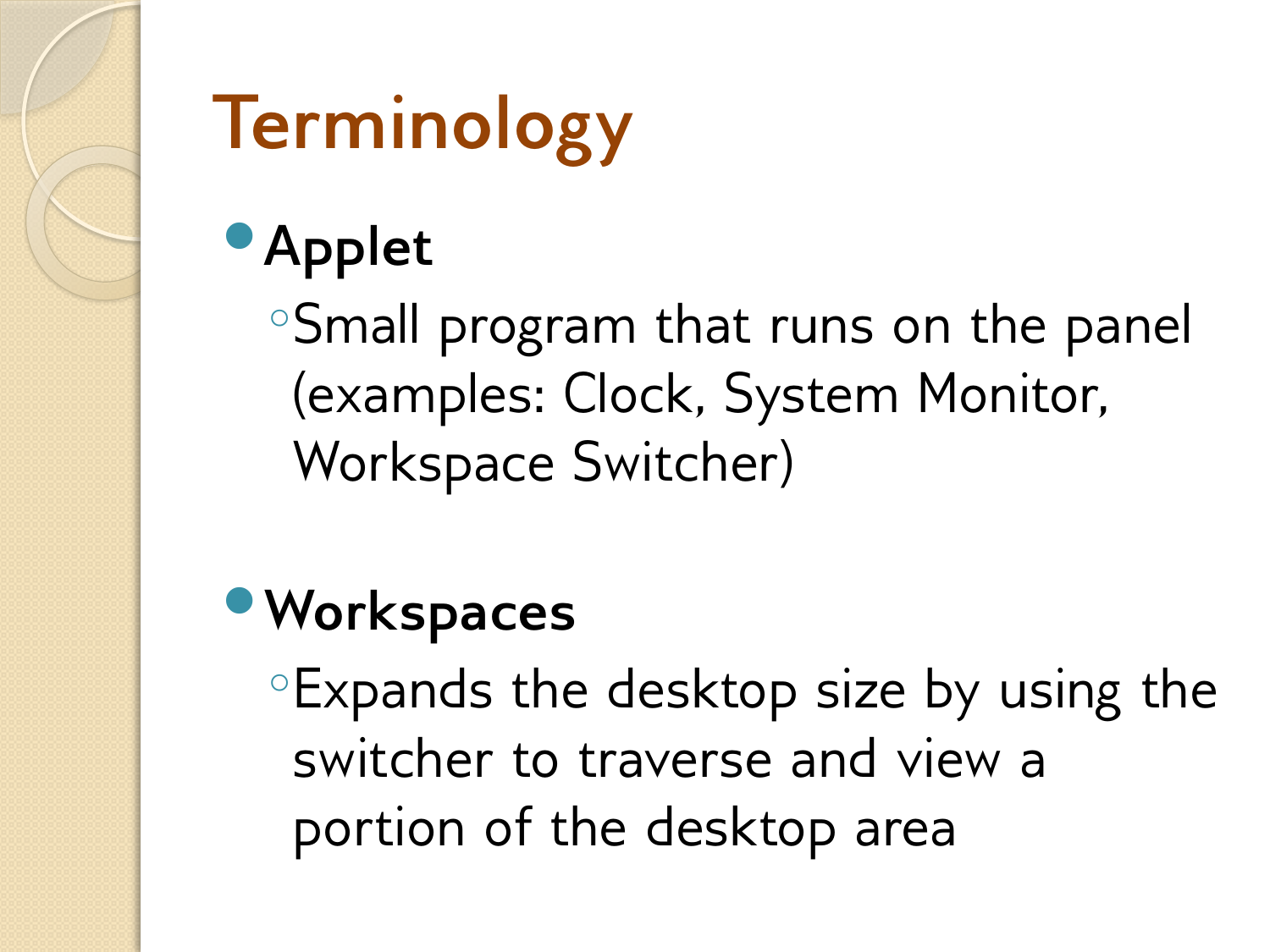

# Terminology
Applet
Small program that runs on the panel (examples: Clock, System Monitor, Workspace Switcher)
Workspaces
Expands the desktop size by using the switcher to traverse and view a portion of the desktop area